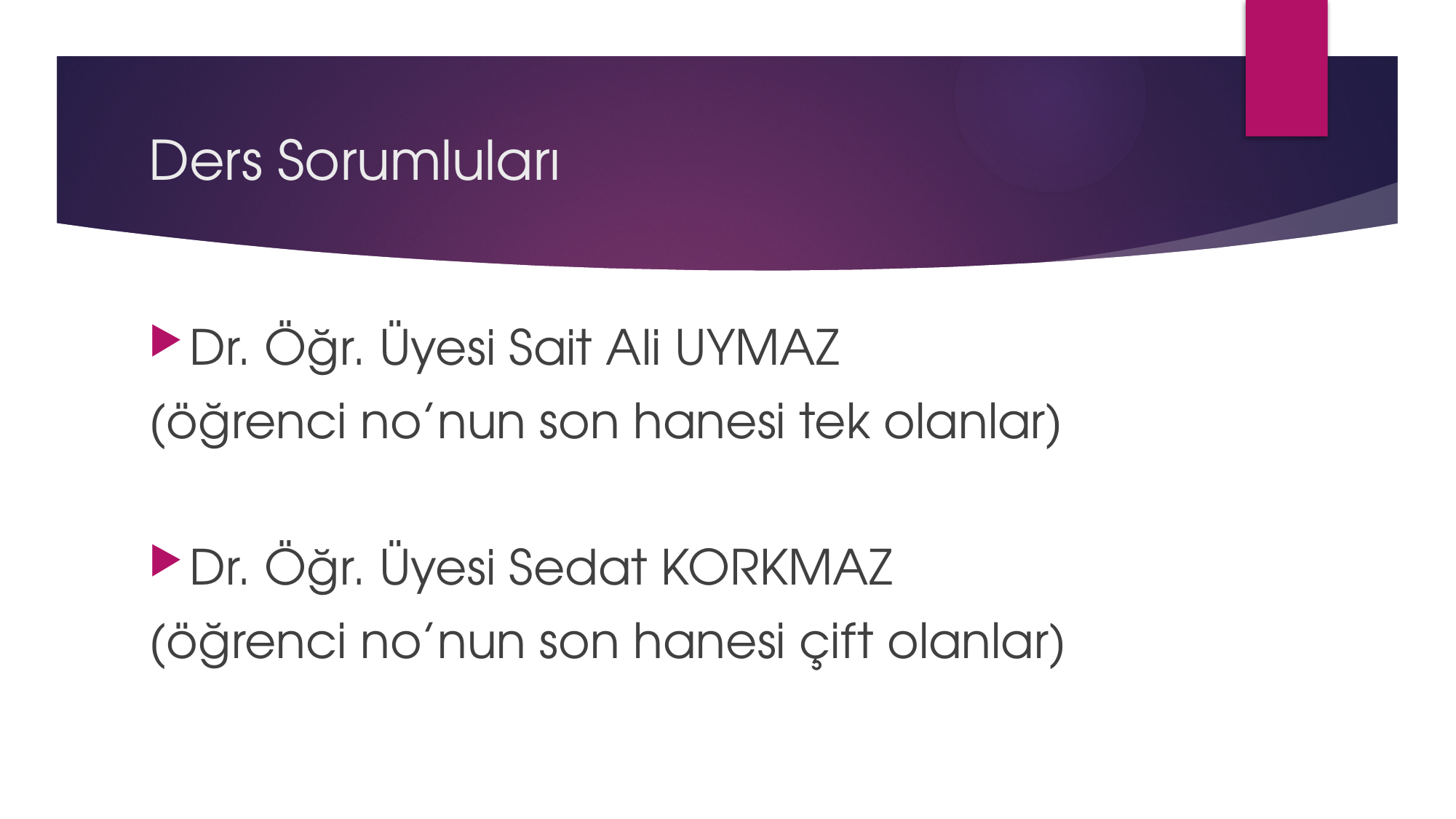

# Ders Sorumluları
Dr. Öğr. Üyesi Sait Ali UYMAZ
(öğrenci no’nun son hanesi tek olanlar)

Dr. Öğr. Üyesi Sedat KORKMAZ
(öğrenci no’nun son hanesi çift olanlar)